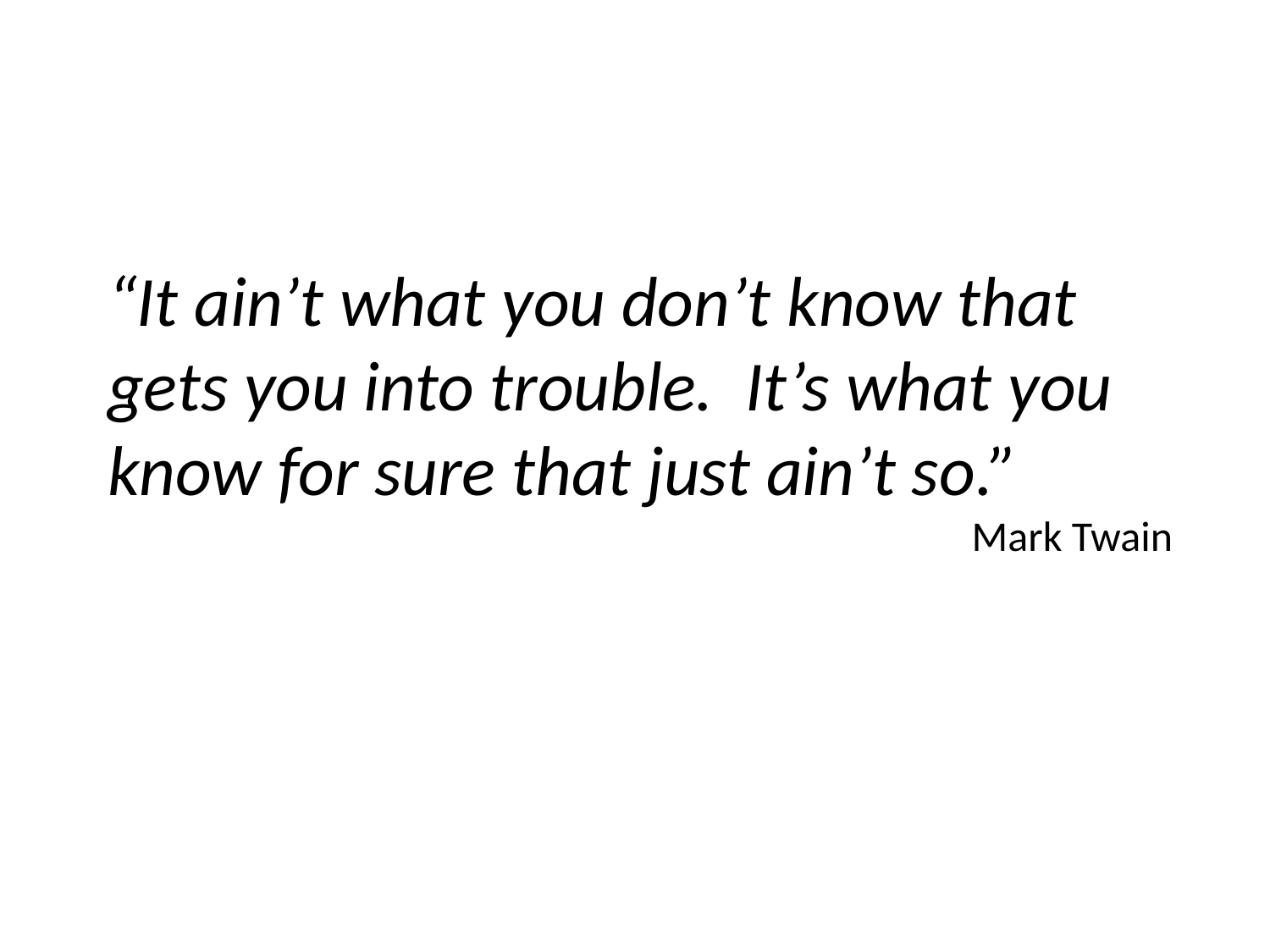

“It ain’t what you don’t know that gets you into trouble.  It’s what you know for sure that just ain’t so.”
Mark Twain